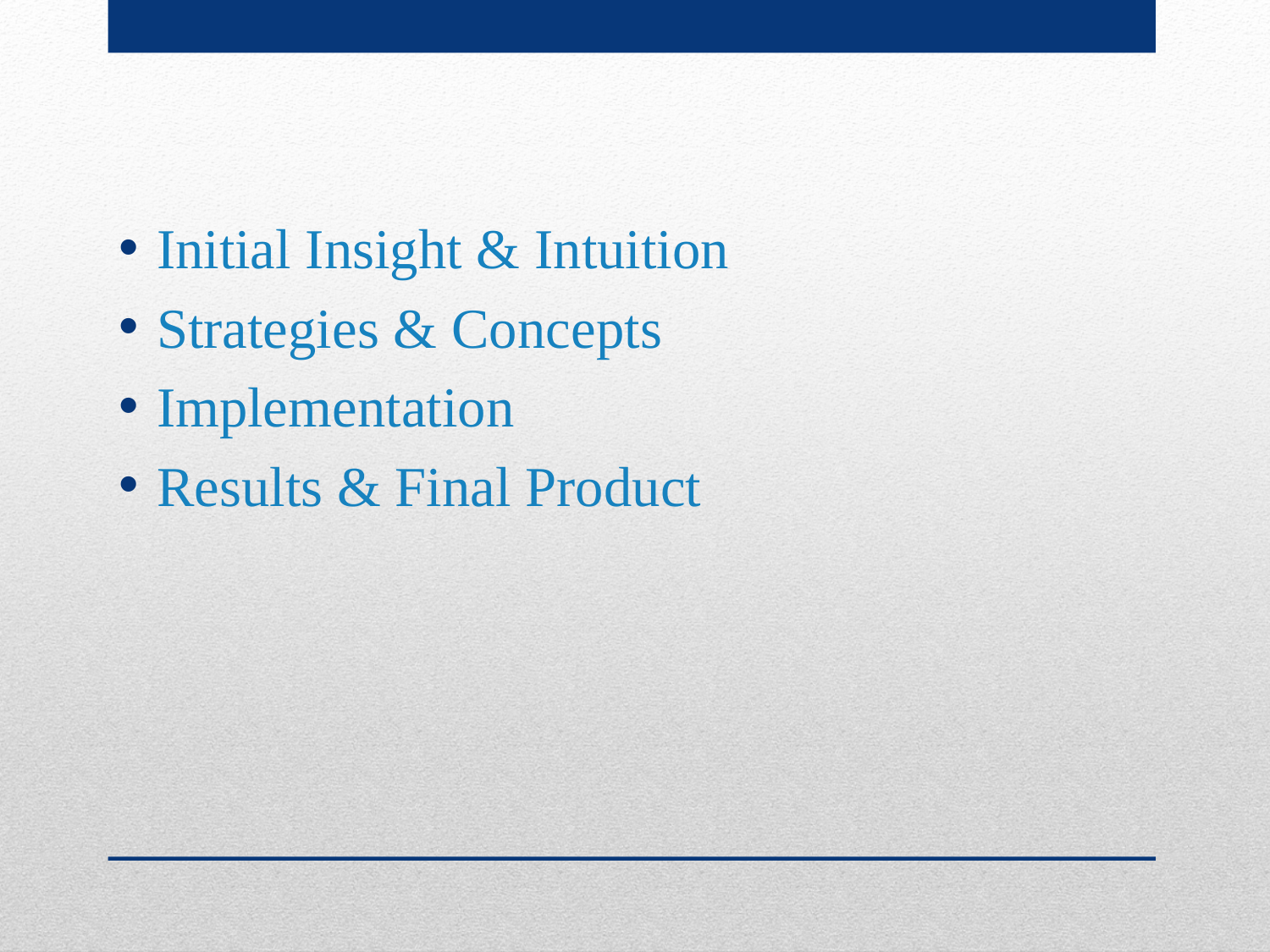

Initial Insight & Intuition
Strategies & Concepts
Implementation
Results & Final Product